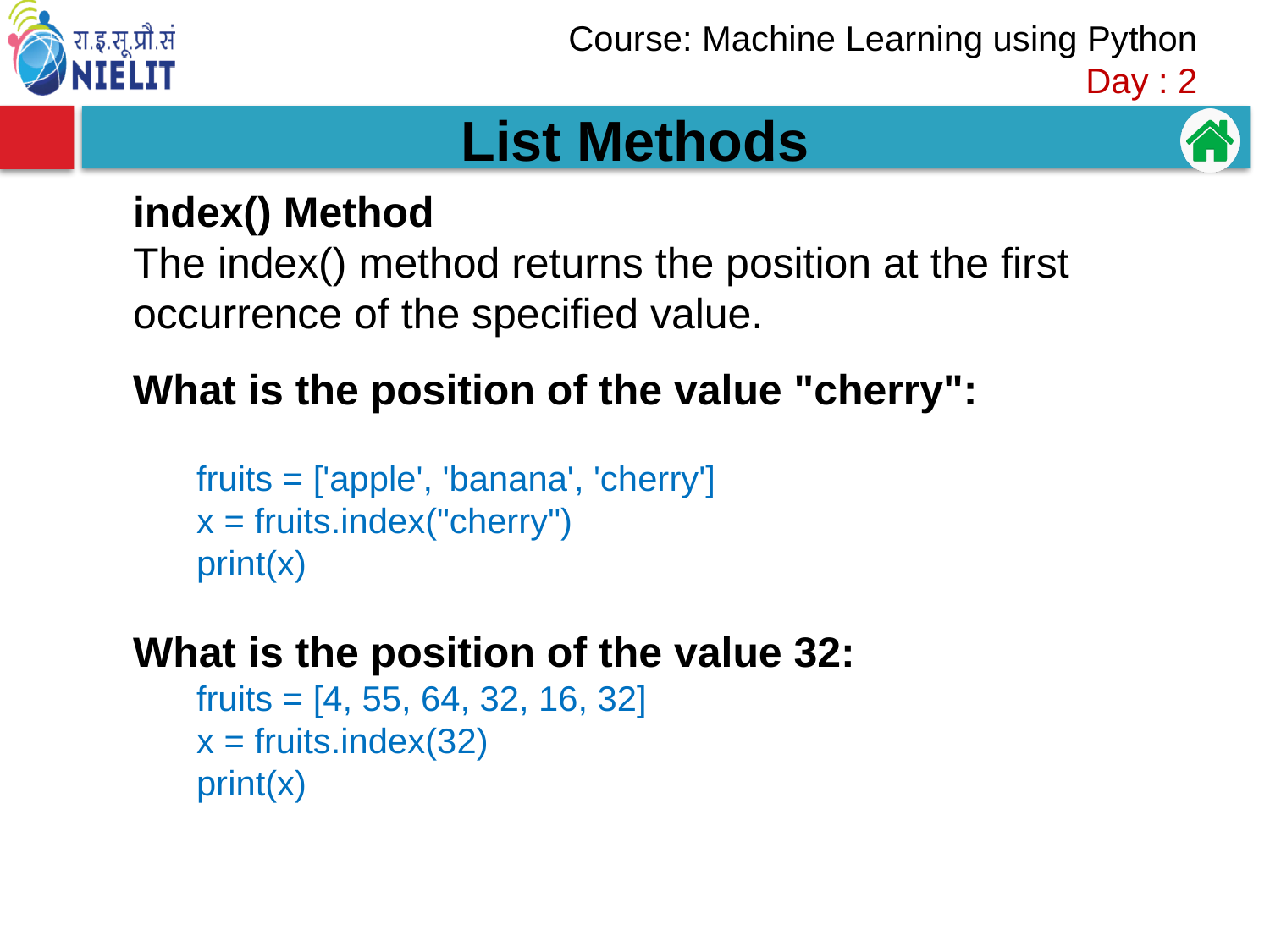

List Methods
index() Method
The index() method returns the position at the first occurrence of the specified value.

What is the position of the value "cherry":

fruits = ['apple', 'banana', 'cherry']
x = fruits.index("cherry")
print(x)

What is the position of the value 32:
fruits = [4, 55, 64, 32, 16, 32]
x = fruits.index(32)
print(x)